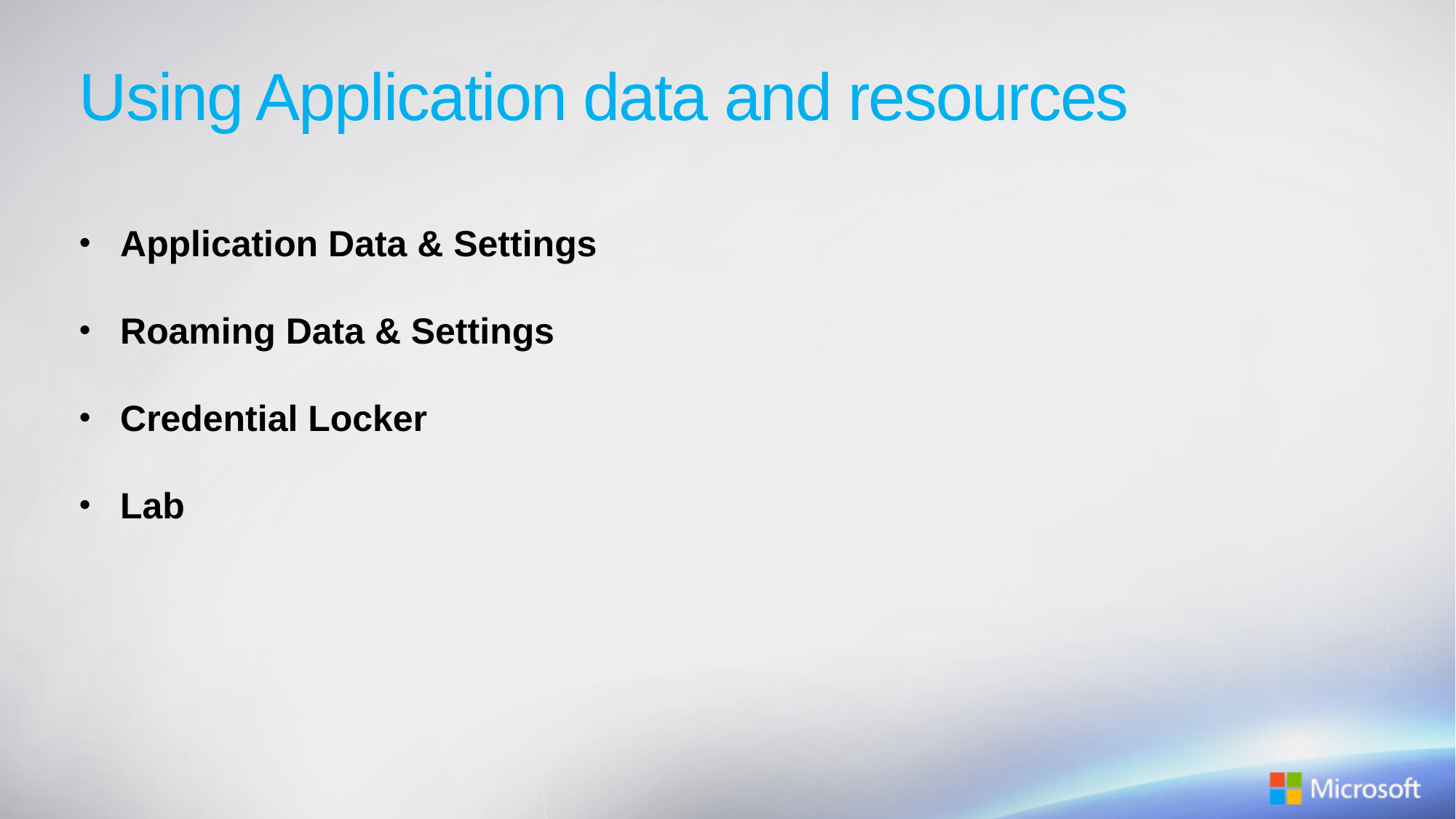

Using Application data and resources
Application Data & Settings
Roaming Data & Settings
Credential Locker
Lab